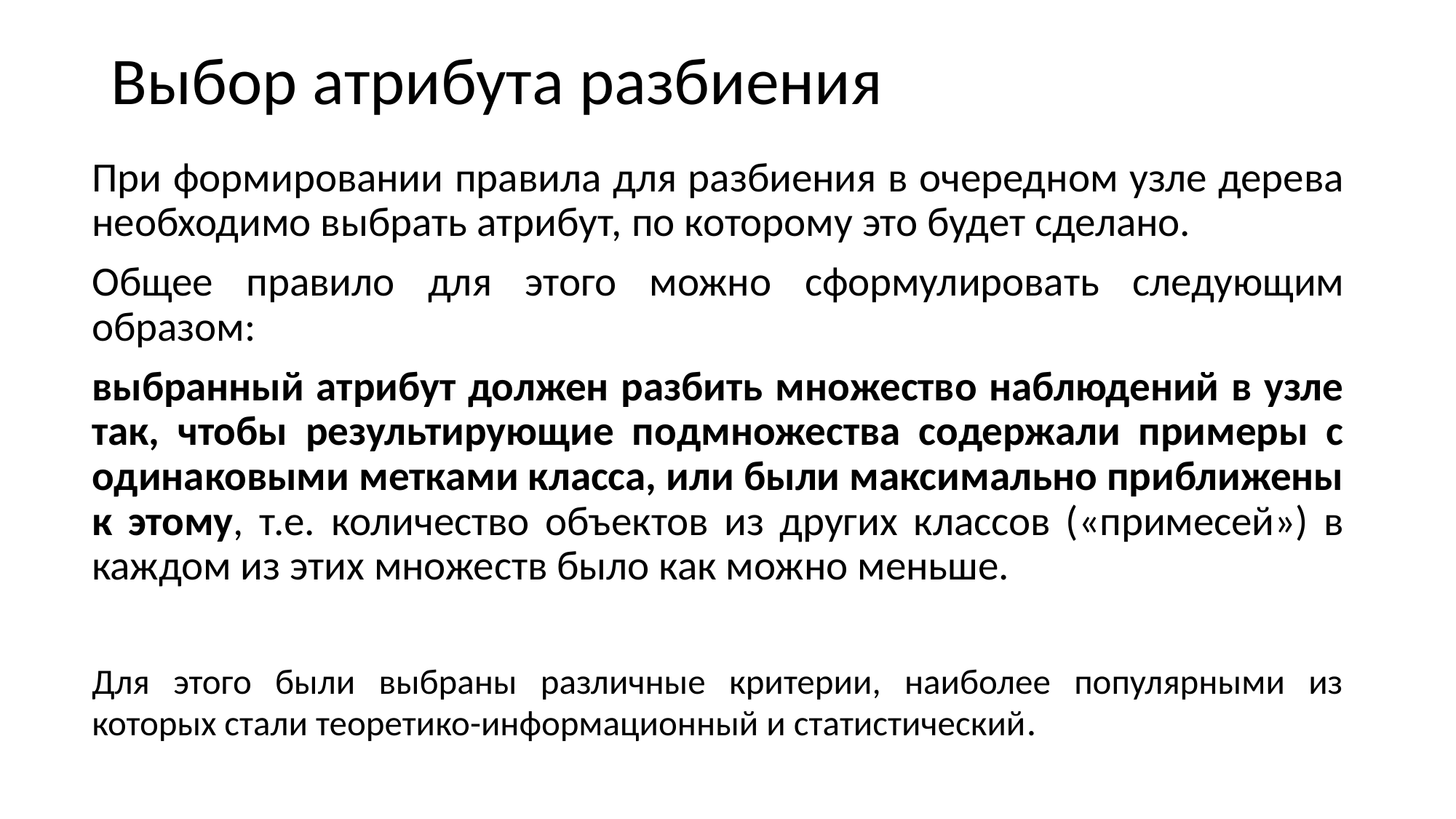

# Выбор атрибута разбиения
При формировании правила для разбиения в очередном узле дерева необходимо выбрать атрибут, по которому это будет сделано.
Общее правило для этого можно сформулировать следующим образом:
выбранный атрибут должен разбить множество наблюдений в узле так, чтобы результирующие подмножества содержали примеры с одинаковыми метками класса, или были максимально приближены к этому, т.е. количество объектов из других классов («примесей») в каждом из этих множеств было как можно меньше.

Для этого были выбраны различные критерии, наиболее популярными из которых стали теоретико-информационный и статистический.